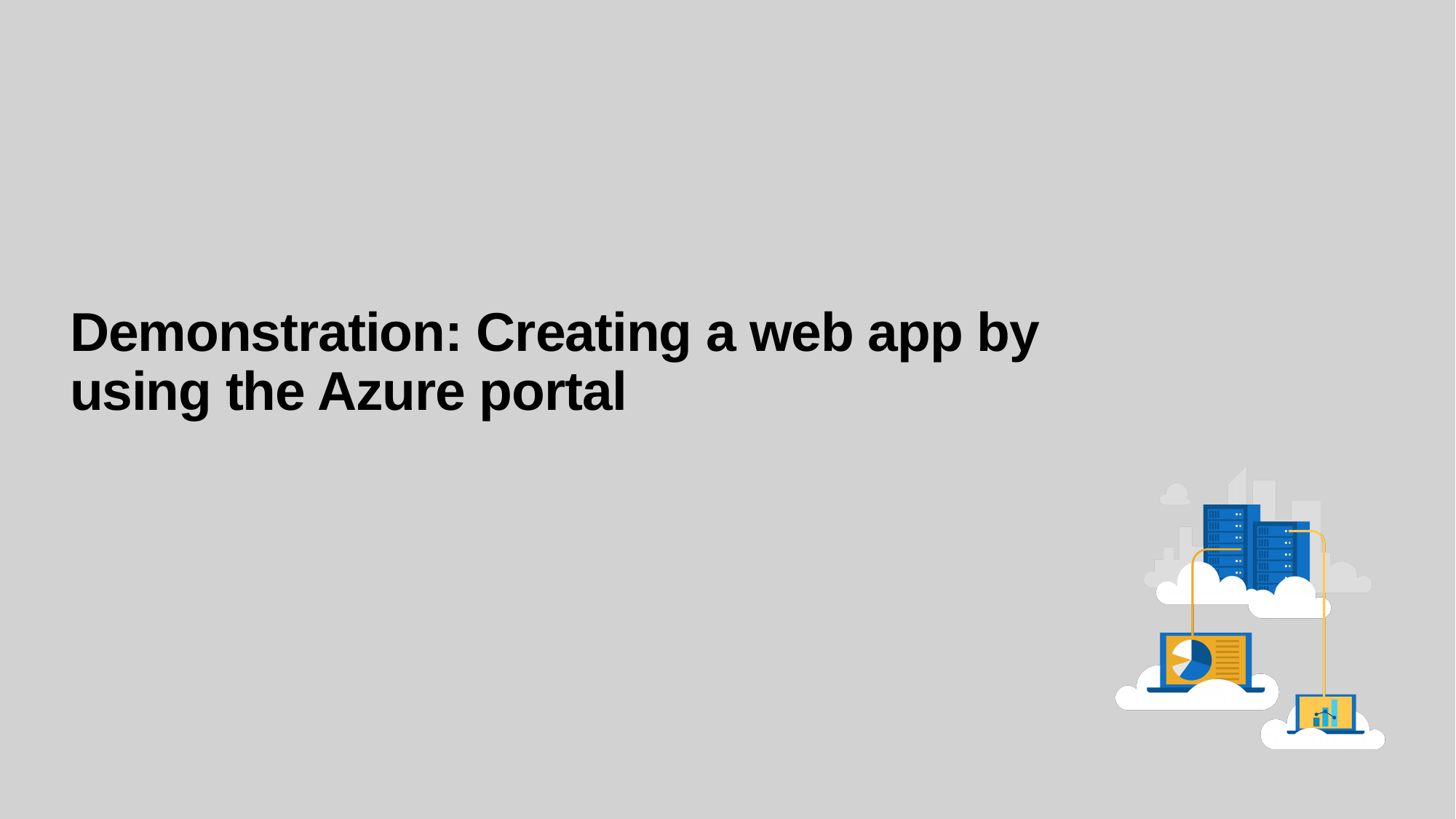

# Demonstration: Creating a web app by using the Azure portal